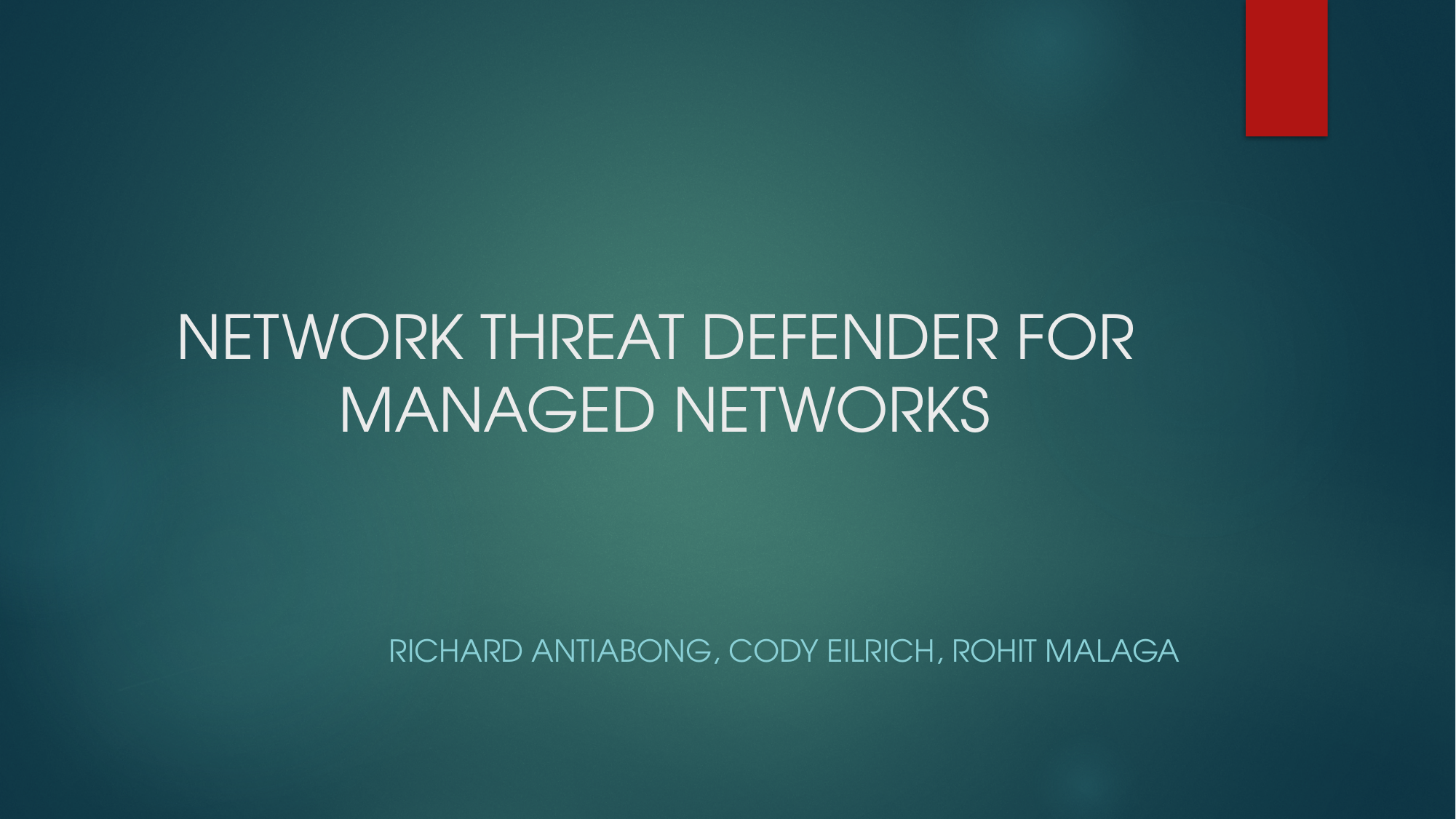

# NETWORK THREAT DEFENDER FOR  MANAGED NETWORKS
Richard antiabong, cody eilrich, rohit malaga